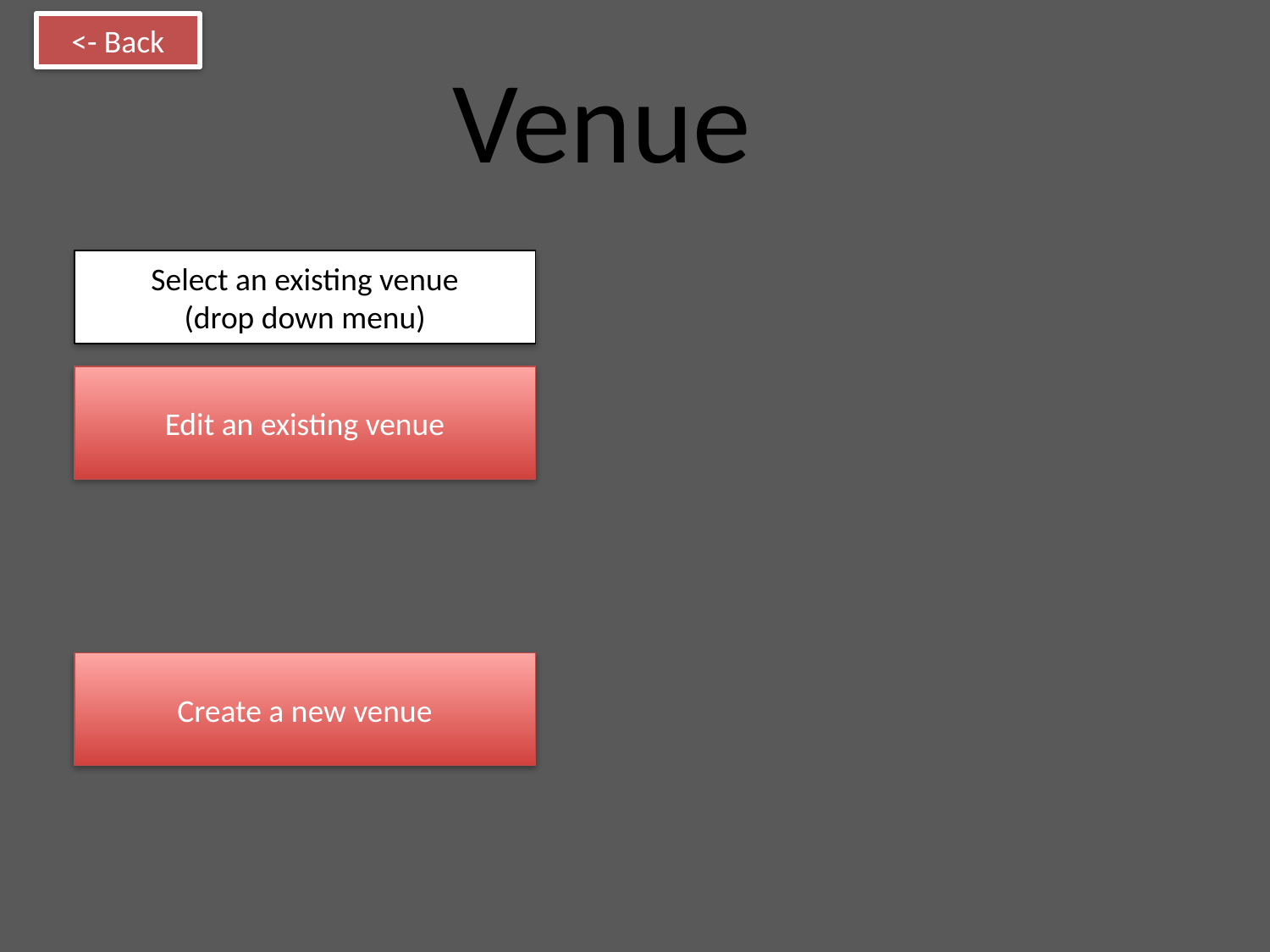

<- Back
Venue
Select an existing venue
(drop down menu)
Edit an existing venue
Create a new venue